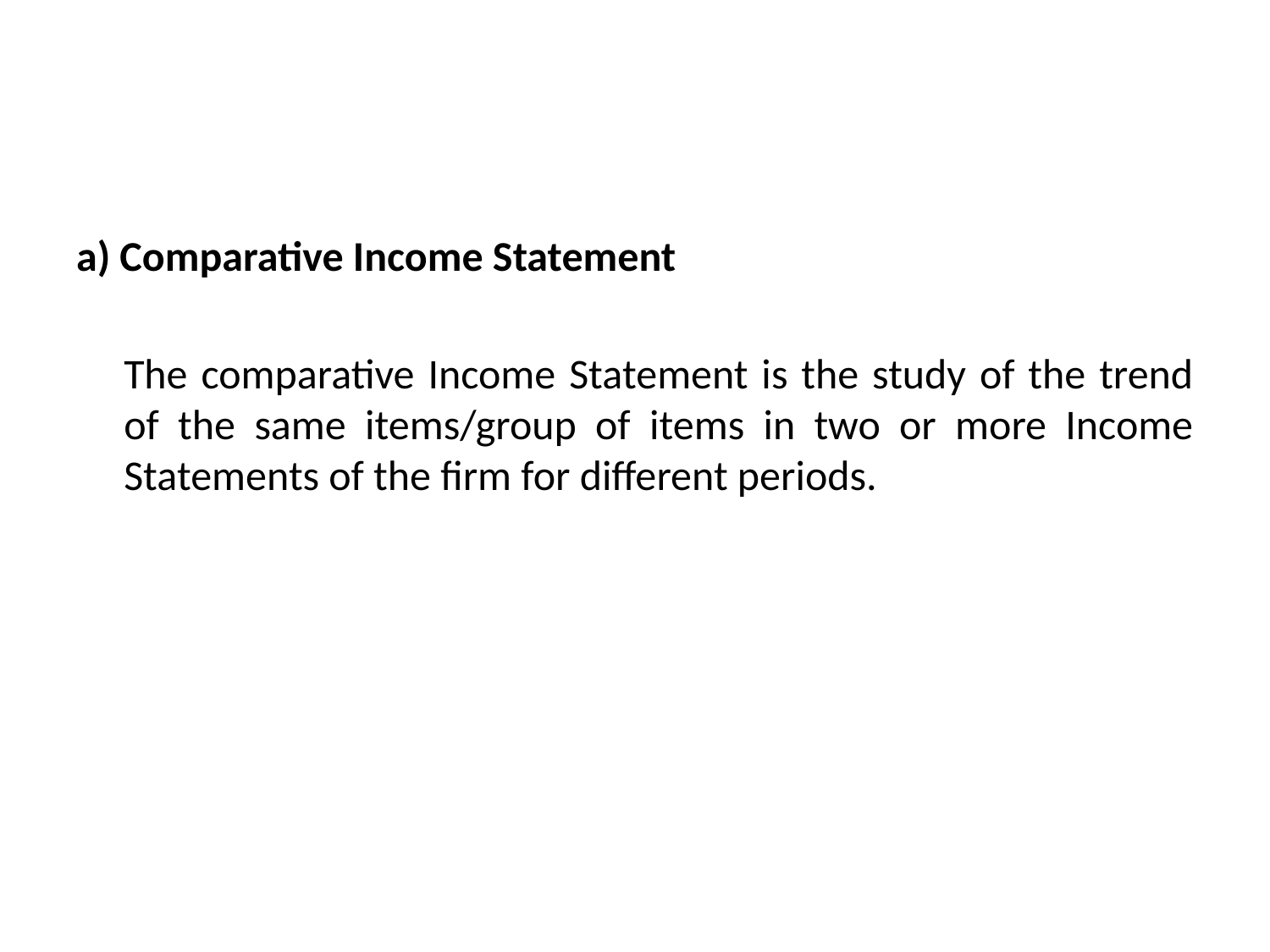

#
a) Comparative Income Statement

	The comparative Income Statement is the study of the trend of the same items/group of items in two or more Income Statements of the firm for different periods.